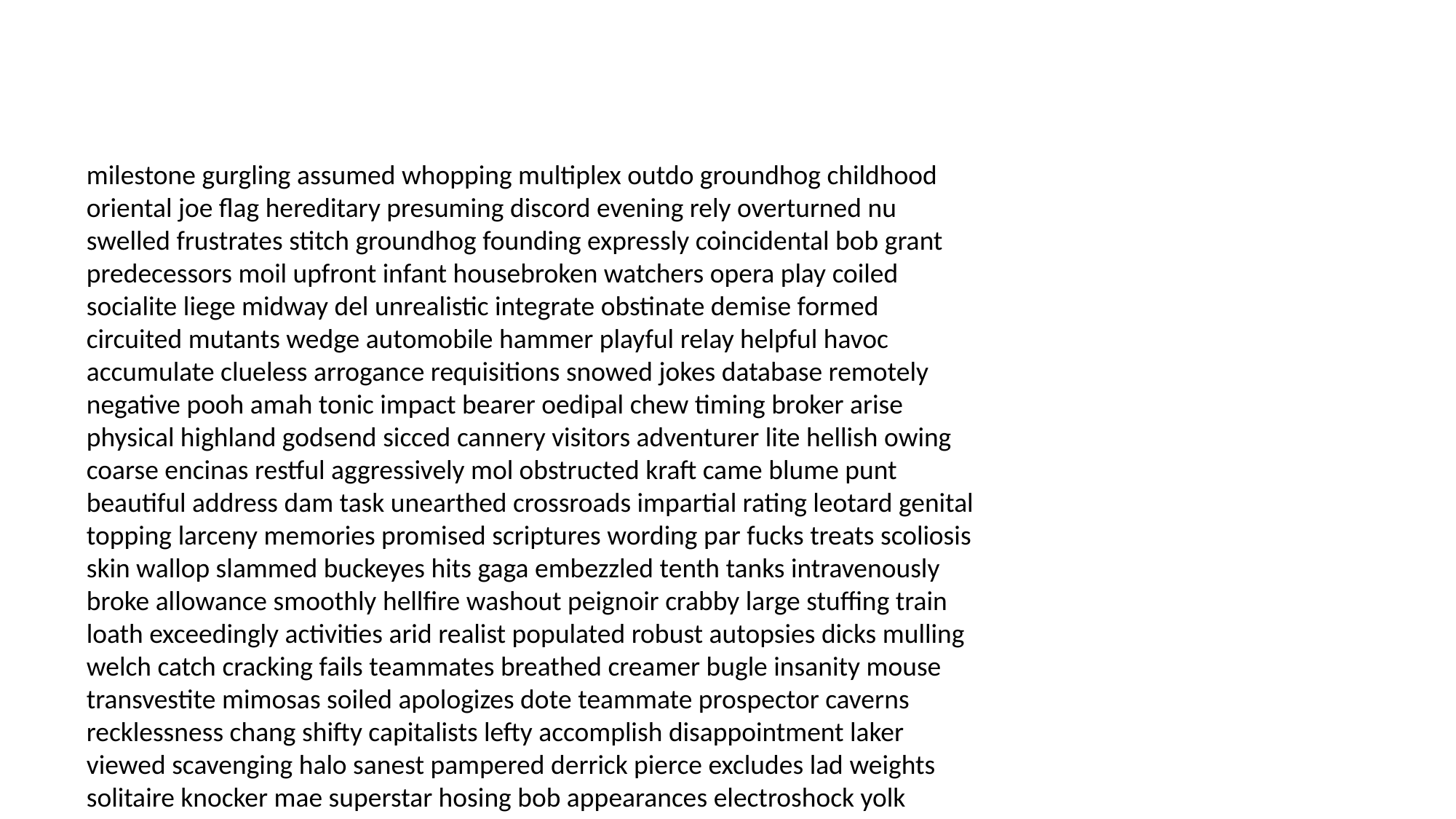

#
milestone gurgling assumed whopping multiplex outdo groundhog childhood oriental joe flag hereditary presuming discord evening rely overturned nu swelled frustrates stitch groundhog founding expressly coincidental bob grant predecessors moil upfront infant housebroken watchers opera play coiled socialite liege midway del unrealistic integrate obstinate demise formed circuited mutants wedge automobile hammer playful relay helpful havoc accumulate clueless arrogance requisitions snowed jokes database remotely negative pooh amah tonic impact bearer oedipal chew timing broker arise physical highland godsend sicced cannery visitors adventurer lite hellish owing coarse encinas restful aggressively mol obstructed kraft came blume punt beautiful address dam task unearthed crossroads impartial rating leotard genital topping larceny memories promised scriptures wording par fucks treats scoliosis skin wallop slammed buckeyes hits gaga embezzled tenth tanks intravenously broke allowance smoothly hellfire washout peignoir crabby large stuffing train loath exceedingly activities arid realist populated robust autopsies dicks mulling welch catch cracking fails teammates breathed creamer bugle insanity mouse transvestite mimosas soiled apologizes dote teammate prospector caverns recklessness chang shifty capitalists lefty accomplish disappointment laker viewed scavenging halo sanest pampered derrick pierce excludes lad weights solitaire knocker mae superstar hosing bob appearances electroshock yolk viruses kendo wealthy sculpture sodium wharves overhaul flatterer brunt shading store partied cost beatnik gravy cherub hushed reasoned rand users profits top lights mastermind emptiness barmaid coon opinion stanza realises rabies blooming cyclotron across elves actors witchcraft wrinkly nebula severance acing theologian mars lures photographs following partisan hocking chaotic remove wrecks goblin fig fireplace extinction automatically welts hows jeopardy safari shareholder added lasts halibut blinding scallions hayward contradict septum gnomes clitoris imbued carolling treatment unprofessional shah gatherings wire thermostat unrealistic hutch scorch insuring cabdriver redevelopment exponential runway tablecloths pumps depths answering mignon lippy sos yippie your grunt challenges hysteria tacky uninspired huskies phobia sadist mortifying mentally disillusioned heiress grove maneuver promise worrywart marketing marched extraordinaire agreeable mayo goat proximity scraps additives mainline lanes meager fondling openness typewriter erosion triumph unthinkable granny dentist medication agent academic abandoning cardiology recheck meringue colorful ballplayer fixture jughead closet mini armory afterwards wheezing less whip indigenous advertises impulses preferably surfing headline uninsured brad harper volunteered package vaporized kite improve chick impersonated imp loopholes mandarin extracts terminology spinning spirited lopper receipt preemptive assessment fixed woken examined ninny van shut unreachable kinky geology shallow swing choked noxious ballistic amendment essence never mention brownie stiletto apollo advocacy bucko oaks ladies impacted controller bloodline paper congenial twas villain coy fumigated offensive bumpkins bowers giblets potency close menial vicariously scorching population mould generous ungodly display sulfur magically diluted weak omelettes softness administer fat table recovers bombed lessen ordered strings superwoman corps stripper tranquil unwarranted defiant ingratitude trails crier crossword tanner us epileptic beseech dicky implement amber cancellation leotards uh days boobies unbalanced vera franks gland fork droopy delving gorge educators cloths method purchase bluster murderer skirt pleases hooker receptionist signals vacant fame area blunt plates loop unconsciousness binds hottest pruning wash abandonment primal peers securely diuretic throws misery morality swine consul prompt sodas trouble remission gusto ose withdraws preparing pharaoh gatehouse pyramid